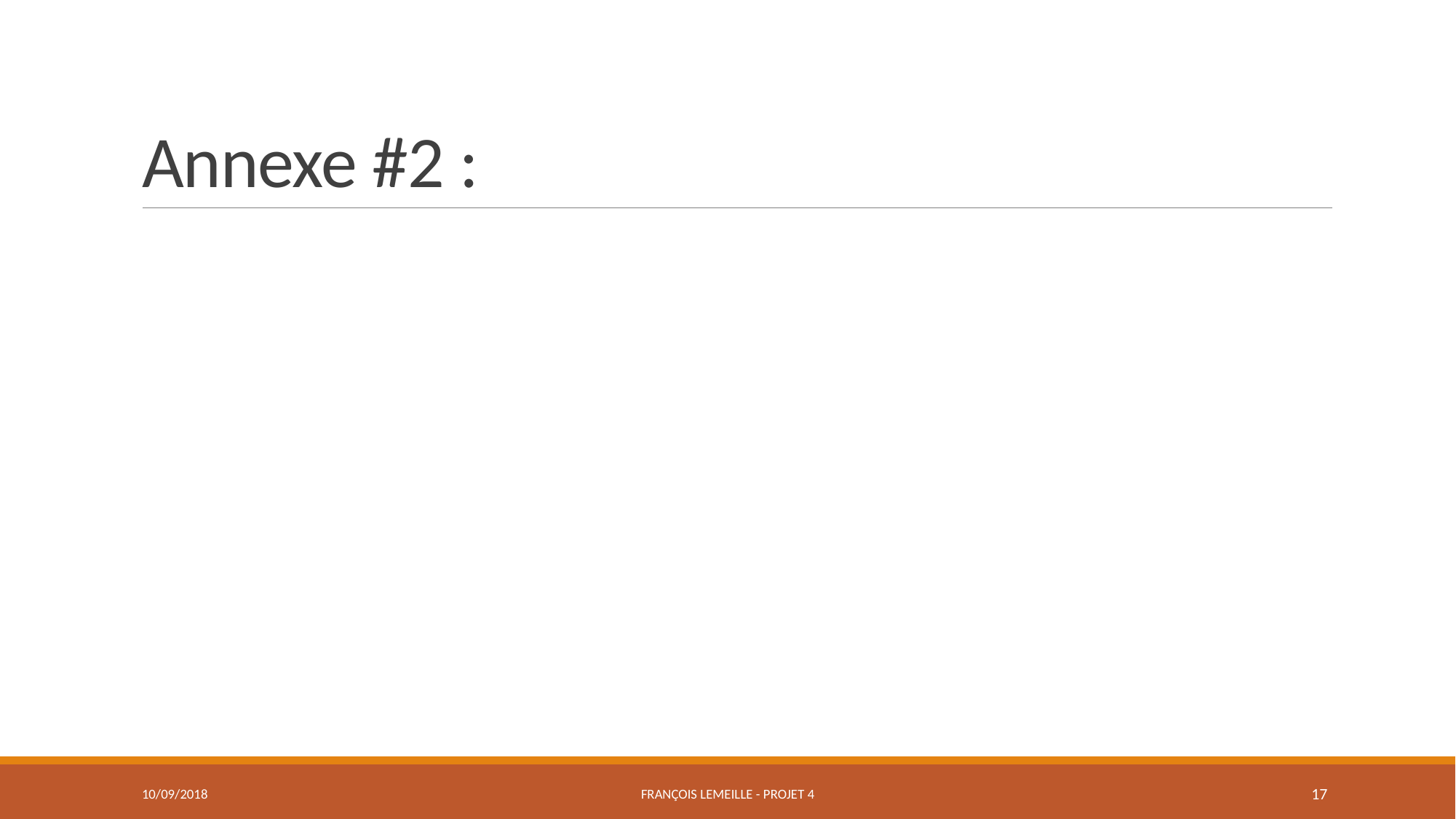

# Annexe #2 :

10/09/2018
François Lemeille - Projet 4
17